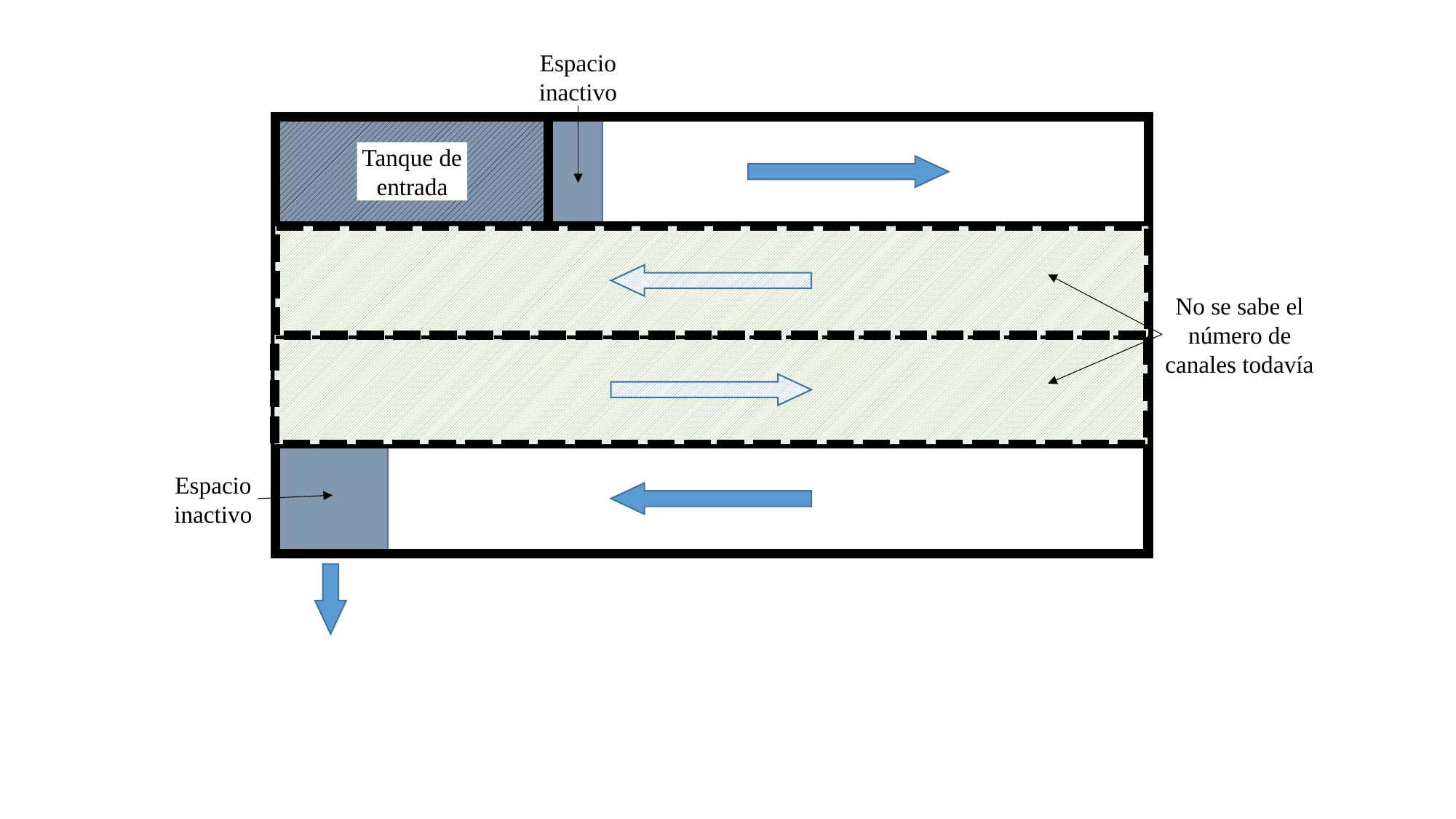

Espacio inactivo

Tanque de entrada

No se sabe el número de canales todavía

Espacio inactivo